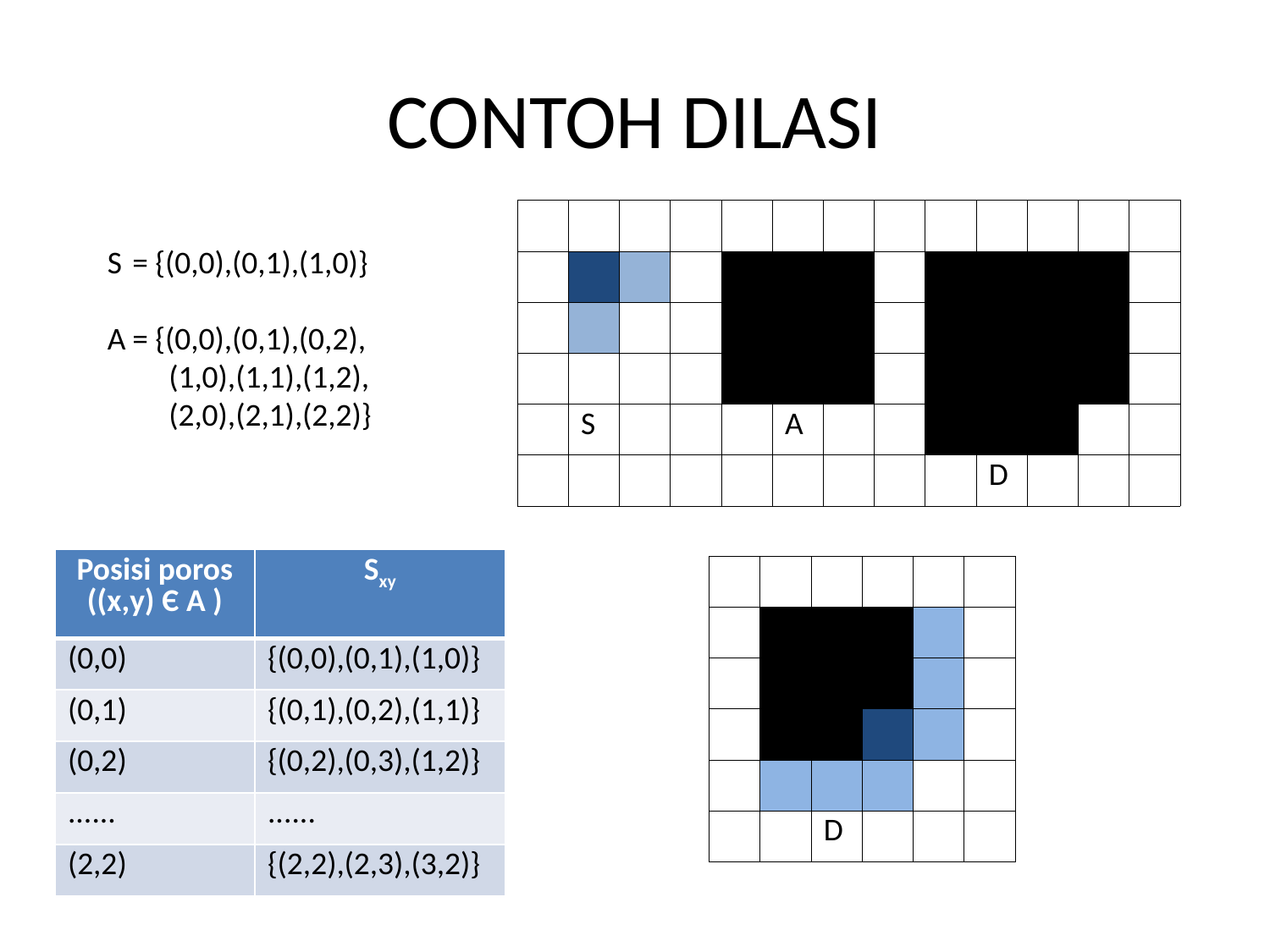

# CONTOH DILASI
|  |  |  |  |  |  |  |  |  |  |  |  |  |
| --- | --- | --- | --- | --- | --- | --- | --- | --- | --- | --- | --- | --- |
|  |  |  |  |  |  |  |  |  |  |  |  |  |
|  |  |  |  |  |  |  |  |  |  |  |  |  |
|  |  |  |  |  |  |  |  |  |  |  |  |  |
|  | S |  |  |  | A |  |  |  |  |  |  |  |
|  |  |  |  |  |  |  |  |  | D |  |  |  |
S 	= {(0,0),(0,1),(1,0)}

A	= {(0,0),(0,1),(0,2),
	(1,0),(1,1),(1,2),
	(2,0),(2,1),(2,2)}
| Posisi poros ((x,y) Є A ) | Sxy |
| --- | --- |
| (0,0) | {(0,0),(0,1),(1,0)} |
| (0,1) | {(0,1),(0,2),(1,1)} |
| (0,2) | {(0,2),(0,3),(1,2)} |
| ...... | ...... |
| (2,2) | {(2,2),(2,3),(3,2)} |
|  |  |  |  |  |  |
| --- | --- | --- | --- | --- | --- |
|  |  |  |  |  |  |
|  |  |  |  |  |  |
|  |  |  |  |  |  |
|  |  |  |  |  |  |
|  |  | D |  |  |  |